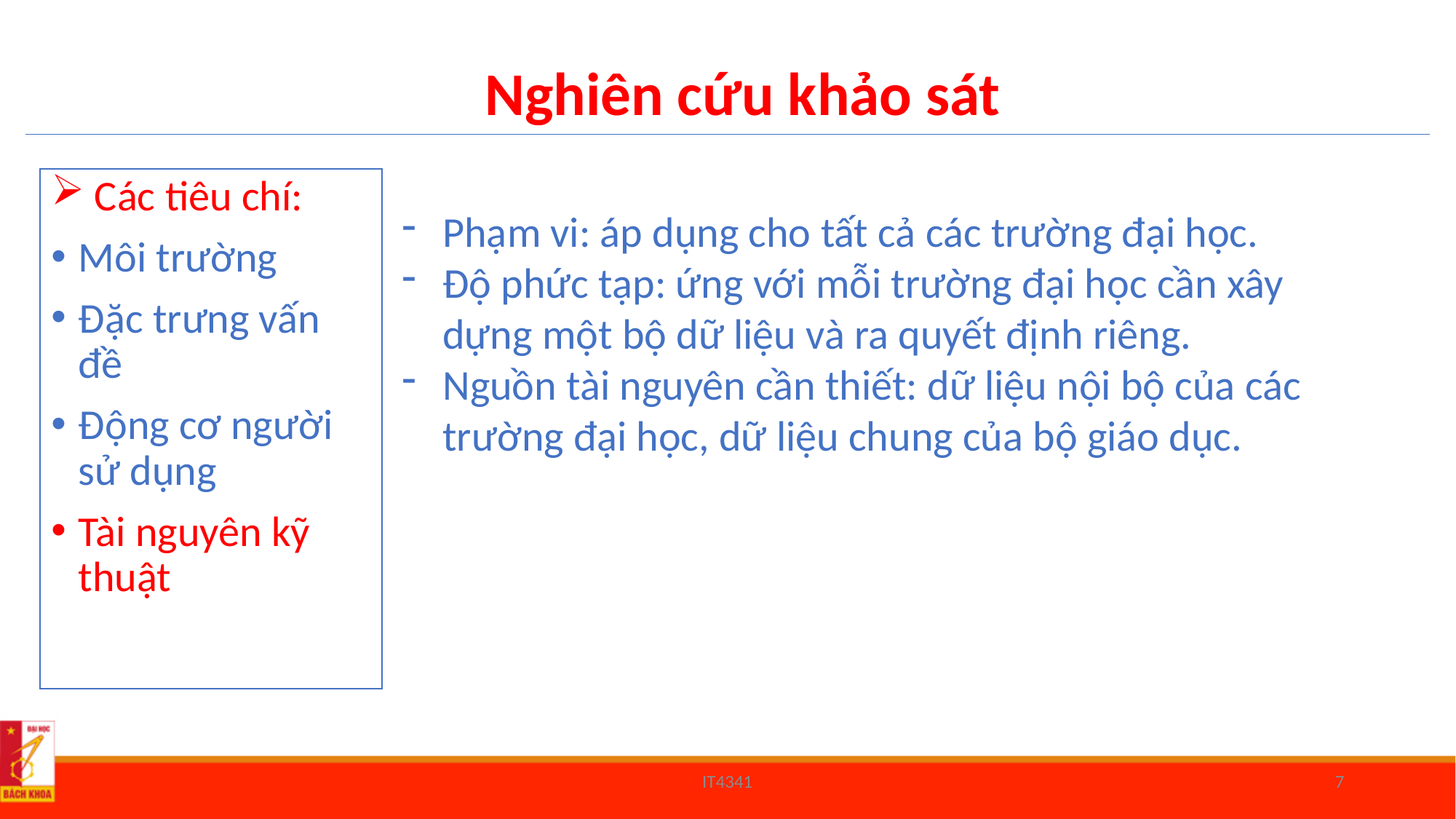

Nghiên cứu khảo sát
 Các tiêu chí:
Môi trường
Đặc trưng vấn đề
Động cơ người sử dụng
Tài nguyên kỹ thuật
Phạm vi: áp dụng cho tất cả các trường đại học.
Độ phức tạp: ứng với mỗi trường đại học cần xây dựng một bộ dữ liệu và ra quyết định riêng.
Nguồn tài nguyên cần thiết: dữ liệu nội bộ của các trường đại học, dữ liệu chung của bộ giáo dục.

IT4341
7